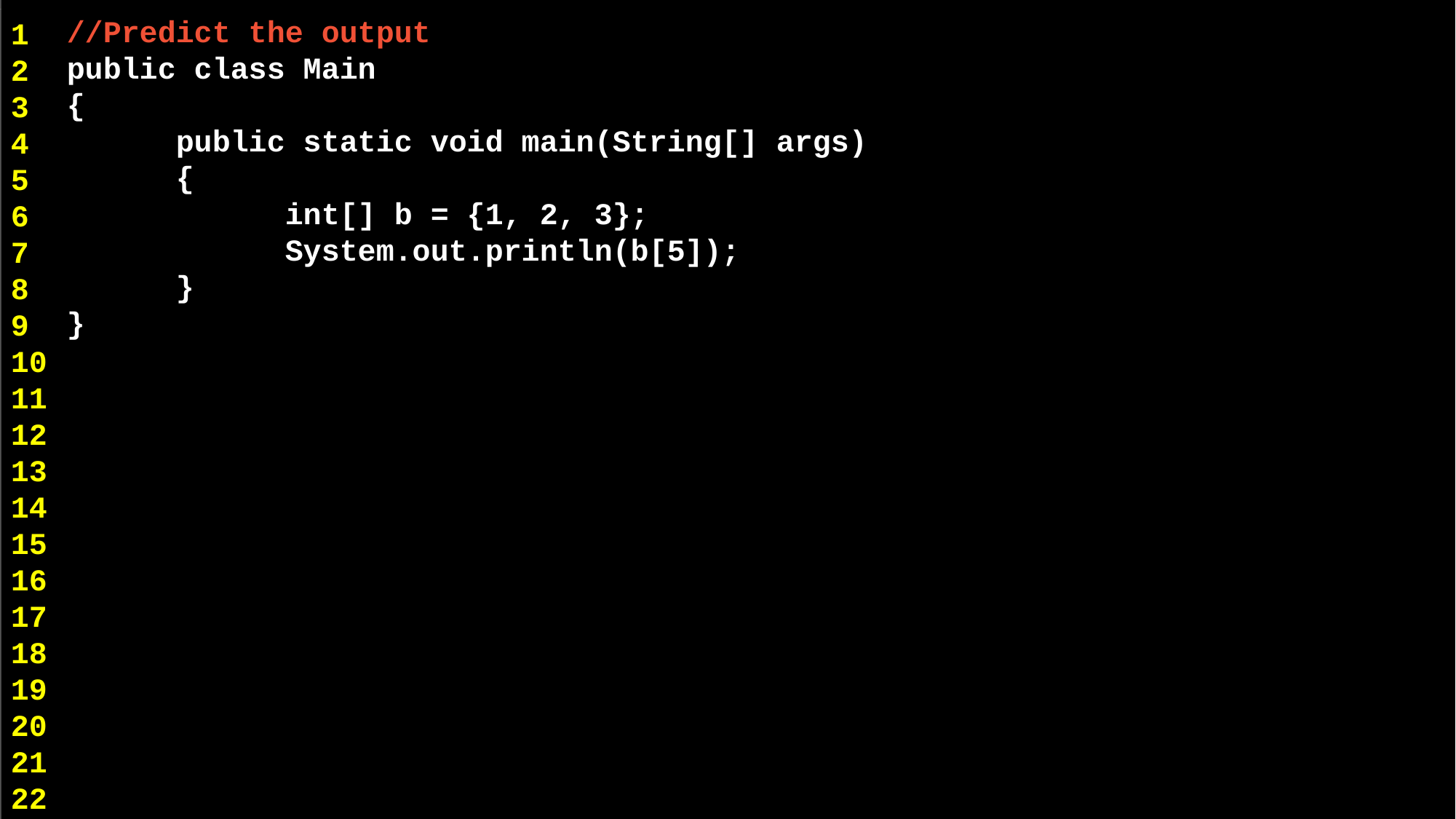

//Predict the output
public class Main
{
	public static void main(String[] args)
	{
		int[] b = {1, 2, 3};
        	System.out.println(b[5]);
    	}
}

1
2
3
4
5
6
7
8
9
10
11
12
13
14
15
16
17
18
19
20
21
22